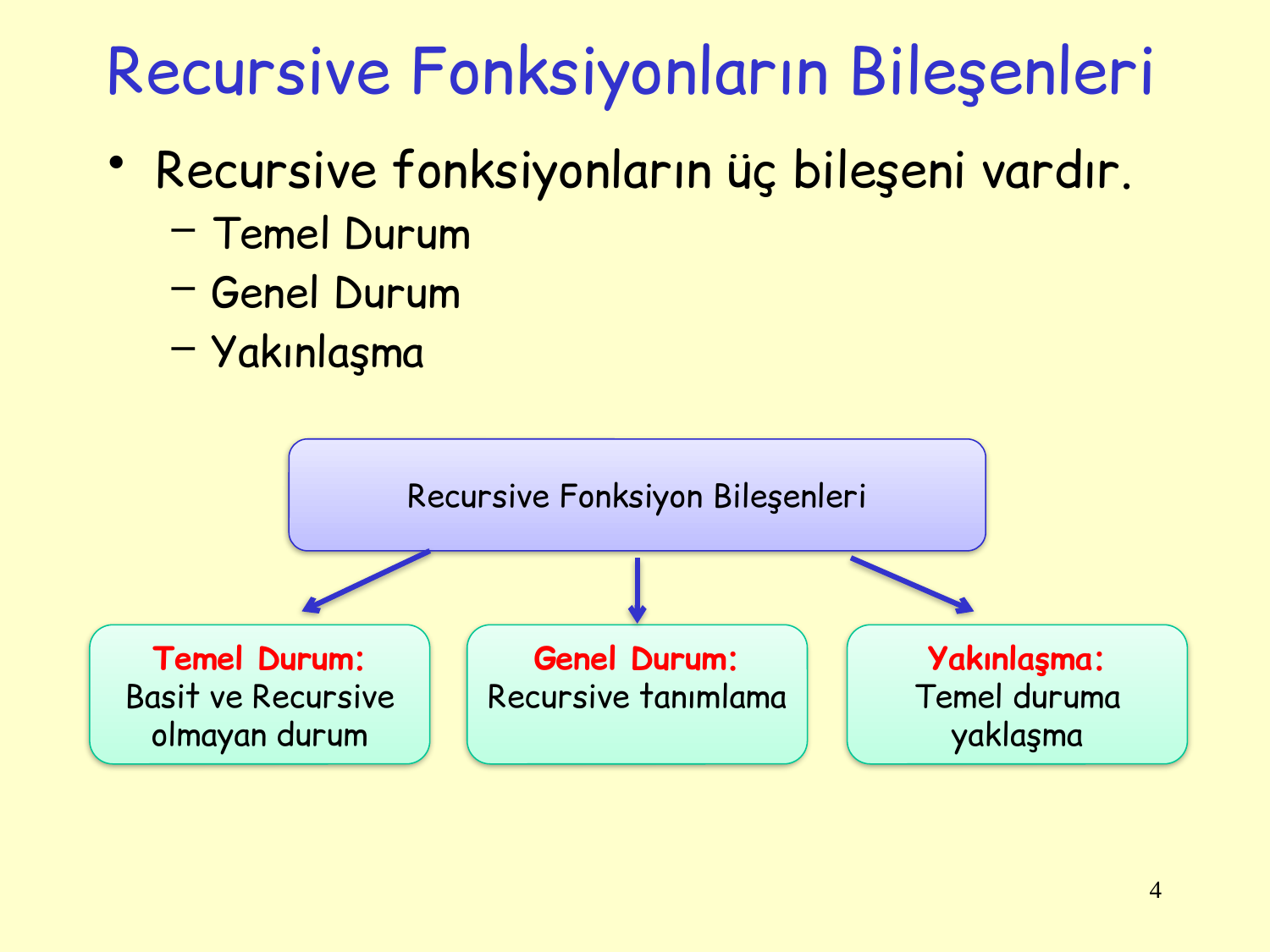

# Recursive Fonksiyonların Bileşenleri
Recursive fonksiyonların üç bileşeni vardır.
Temel Durum
Genel Durum
Yakınlaşma
Recursive Fonksiyon Bileşenleri
Temel Durum:
Basit ve Recursive olmayan durum
Genel Durum:
Recursive tanımlama
Yakınlaşma:
Temel duruma yaklaşma
4